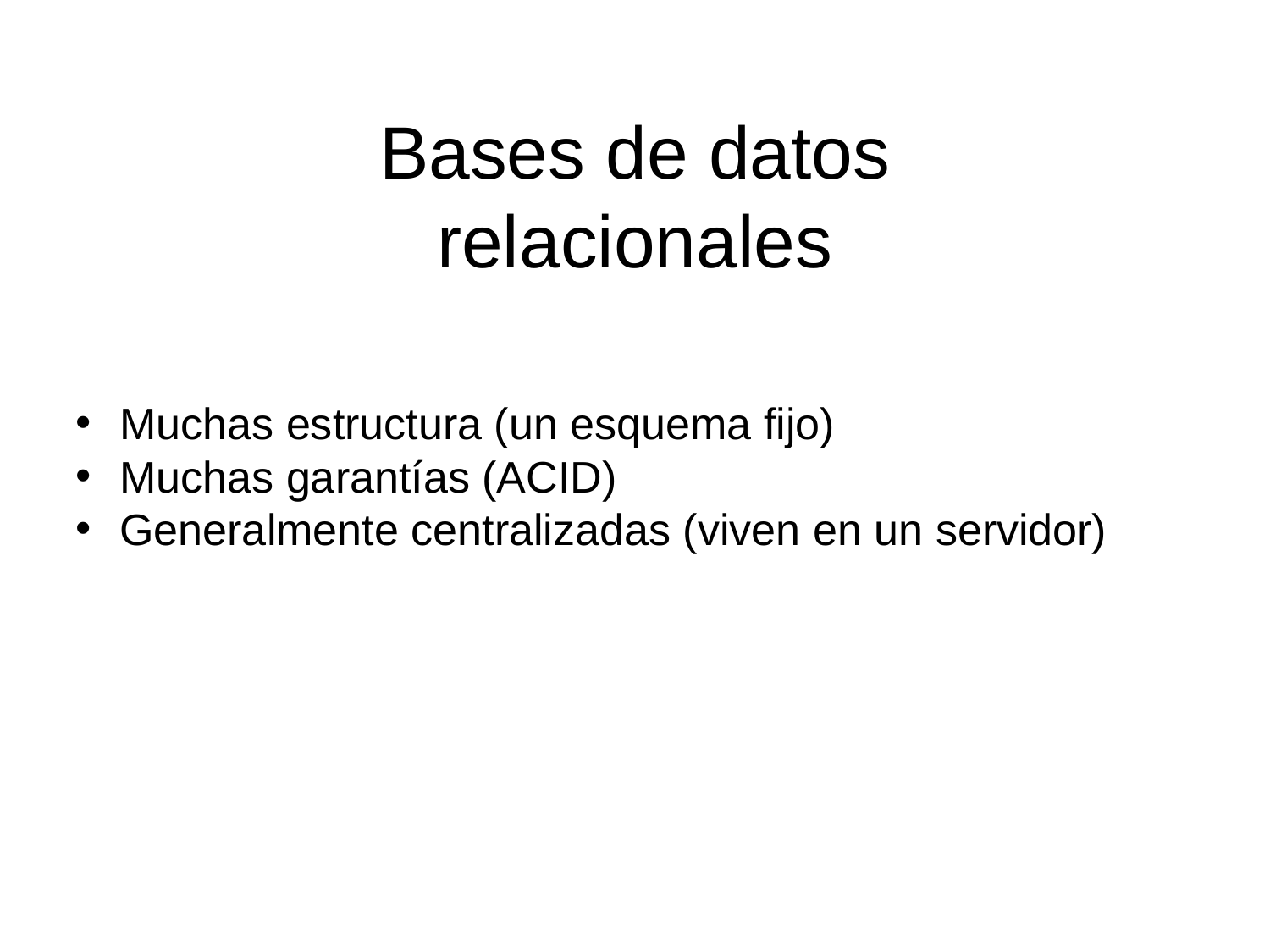

Bases de datos relacionales
Muchas estructura (un esquema fijo)
Muchas garantías (ACID)
Generalmente centralizadas (viven en un servidor)